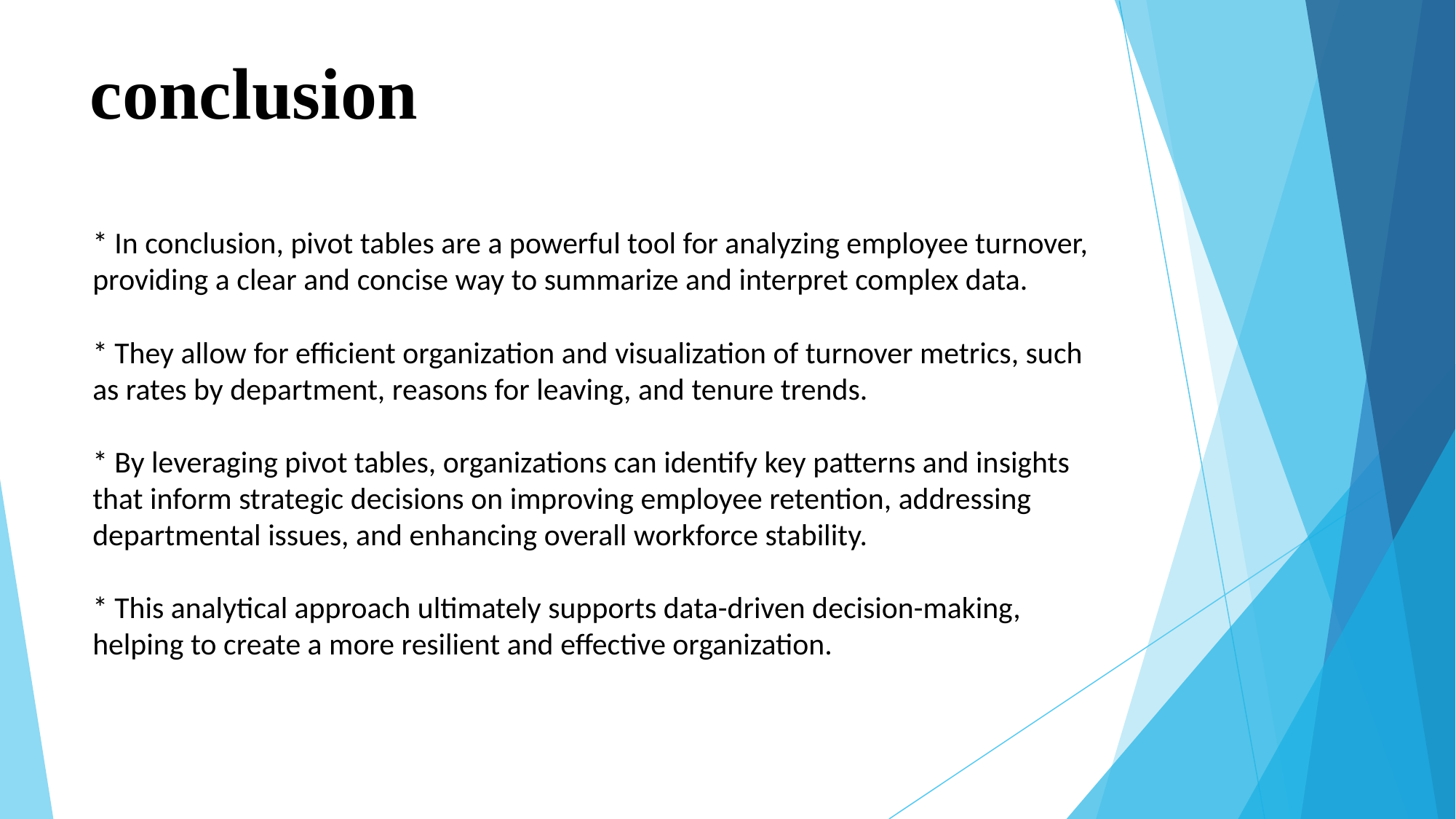

# conclusion
* In conclusion, pivot tables are a powerful tool for analyzing employee turnover, providing a clear and concise way to summarize and interpret complex data.

* They allow for efficient organization and visualization of turnover metrics, such as rates by department, reasons for leaving, and tenure trends.

* By leveraging pivot tables, organizations can identify key patterns and insights that inform strategic decisions on improving employee retention, addressing departmental issues, and enhancing overall workforce stability.

* This analytical approach ultimately supports data-driven decision-making, helping to create a more resilient and effective organization.